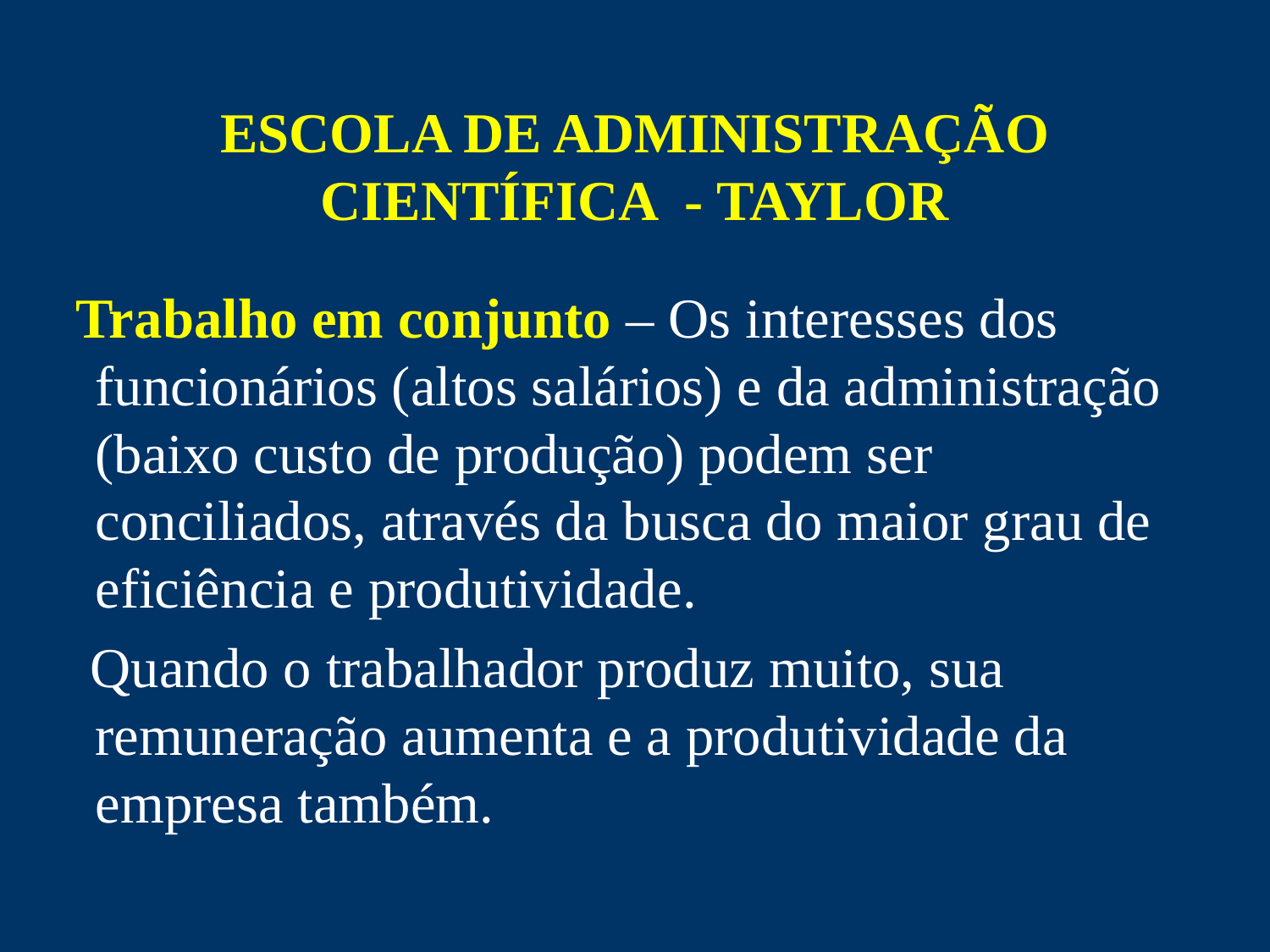

# ESCOLA DE ADMINISTRAÇÃO CIENTÍFICA  - TAYLOR
  Trabalho em conjunto – Os interesses dos funcionários (altos salários) e da administração (baixo custo de produção) podem ser conciliados, através da busca do maior grau de eficiência e produtividade.
   Quando o trabalhador produz muito, sua remuneração aumenta e a produtividade da empresa também.